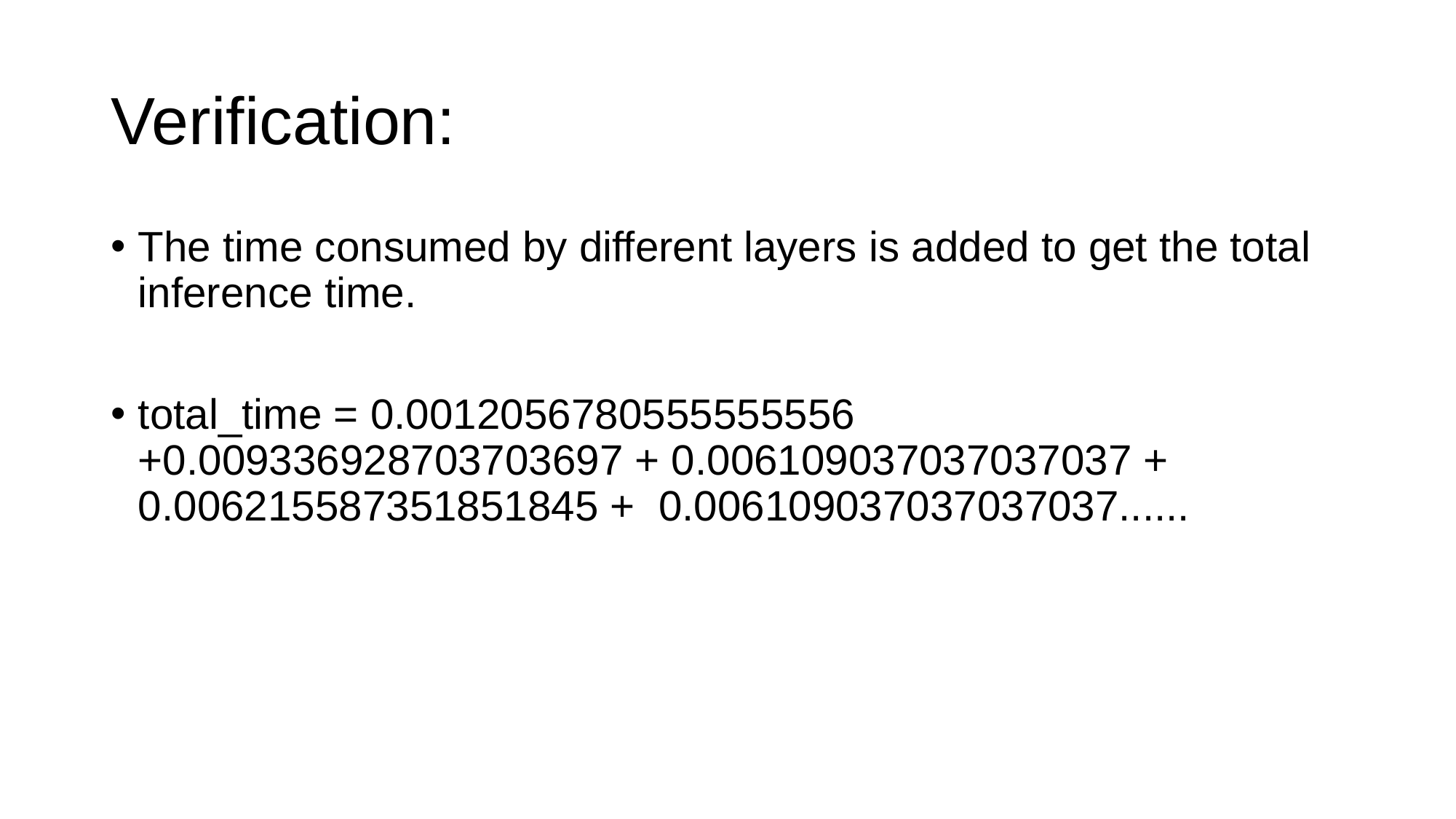

# Verification:
The time consumed by different layers is added to get the total inference time.

total_time = 0.0012056780555555556 +0.009336928703703697 + 0.006109037037037037 + 0.006215587351851845 +  0.006109037037037037......